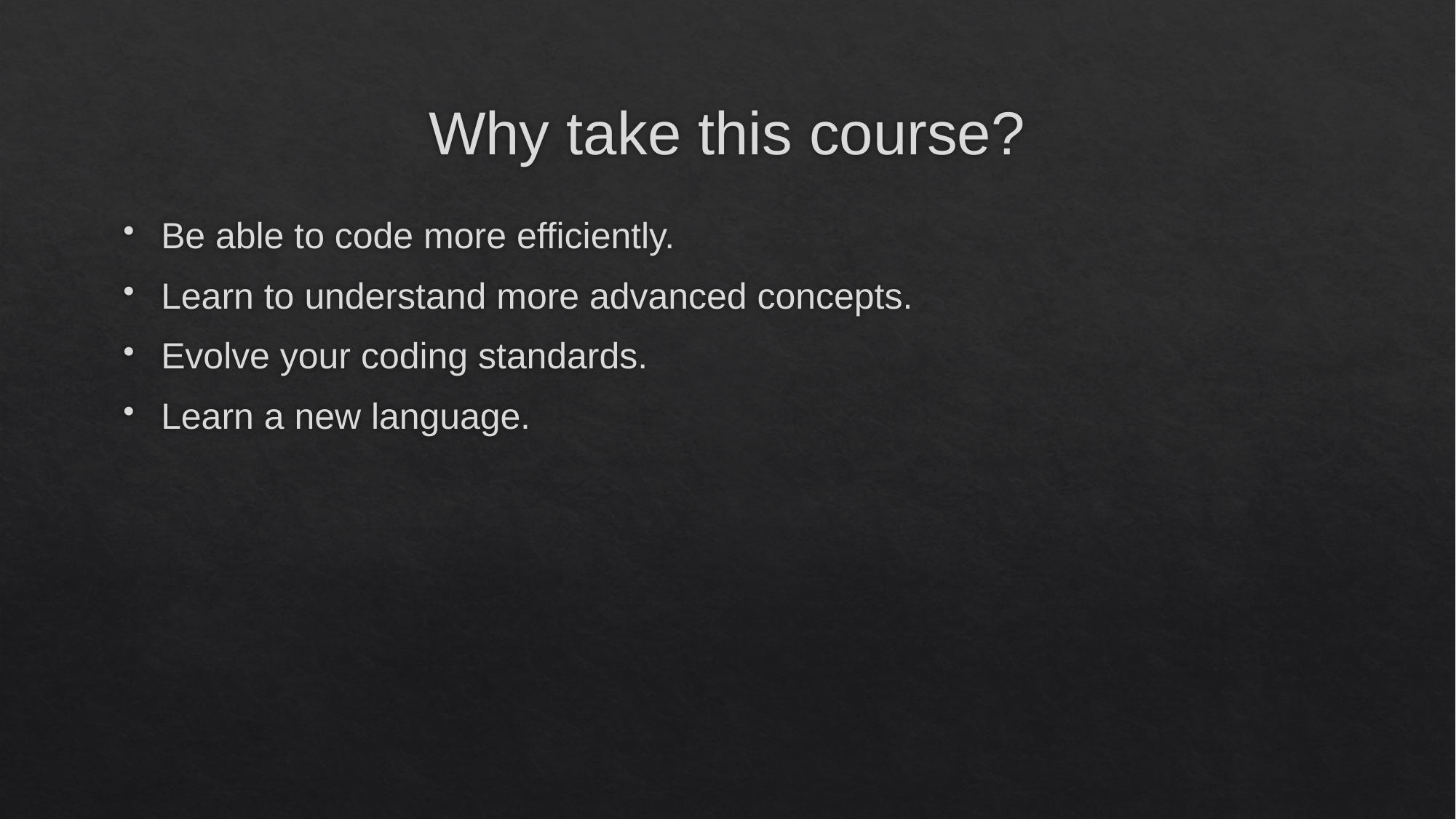

# Why take this course?
Be able to code more efficiently.
Learn to understand more advanced concepts.
Evolve your coding standards.
Learn a new language.